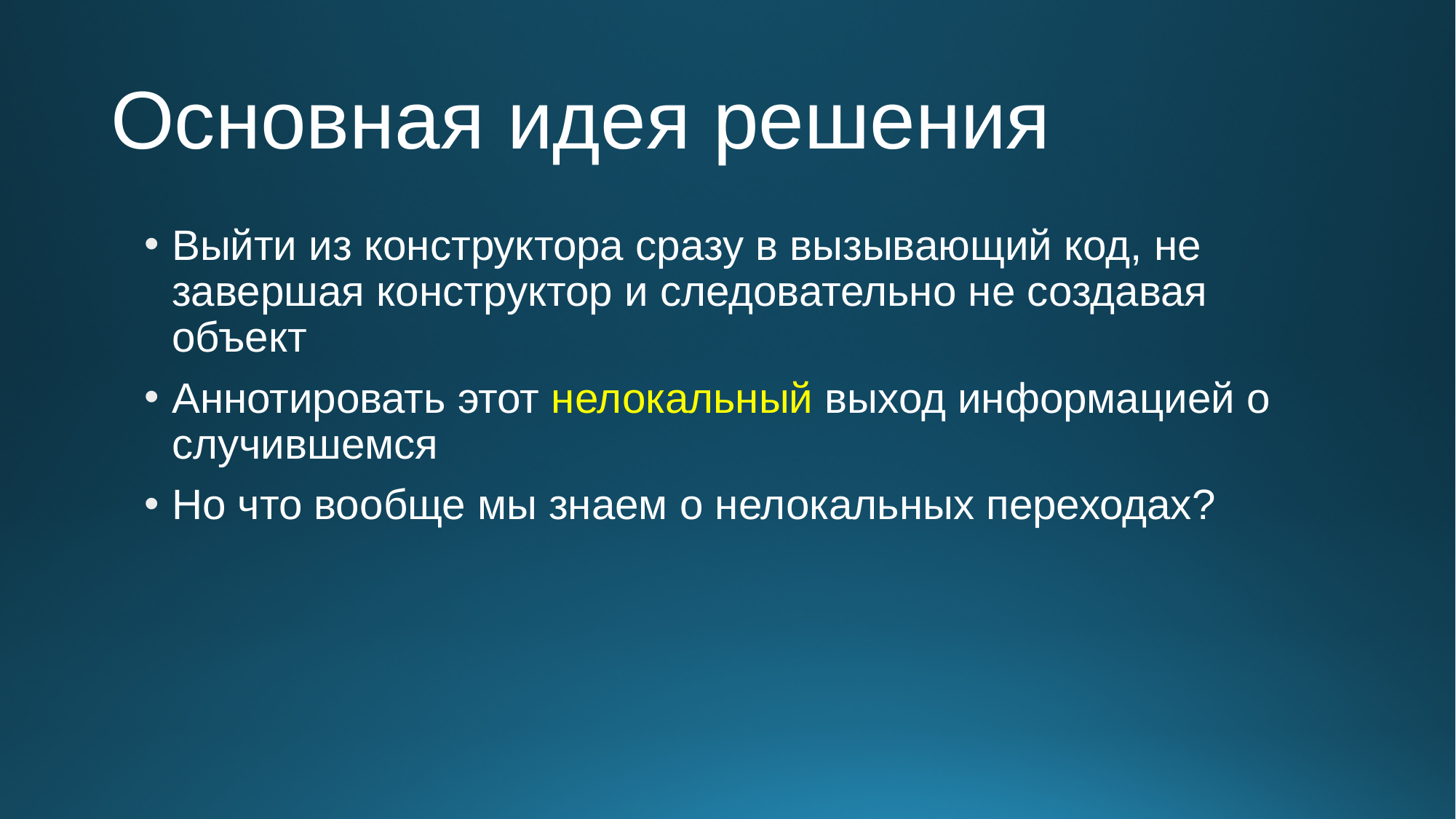

# Основная идея решения
Выйти из конструктора сразу в вызывающий код, не завершая конструктор и следовательно не создавая объект
Аннотировать этот нелокальный выход информацией о случившемся
Но что вообще мы знаем о нелокальных переходах?